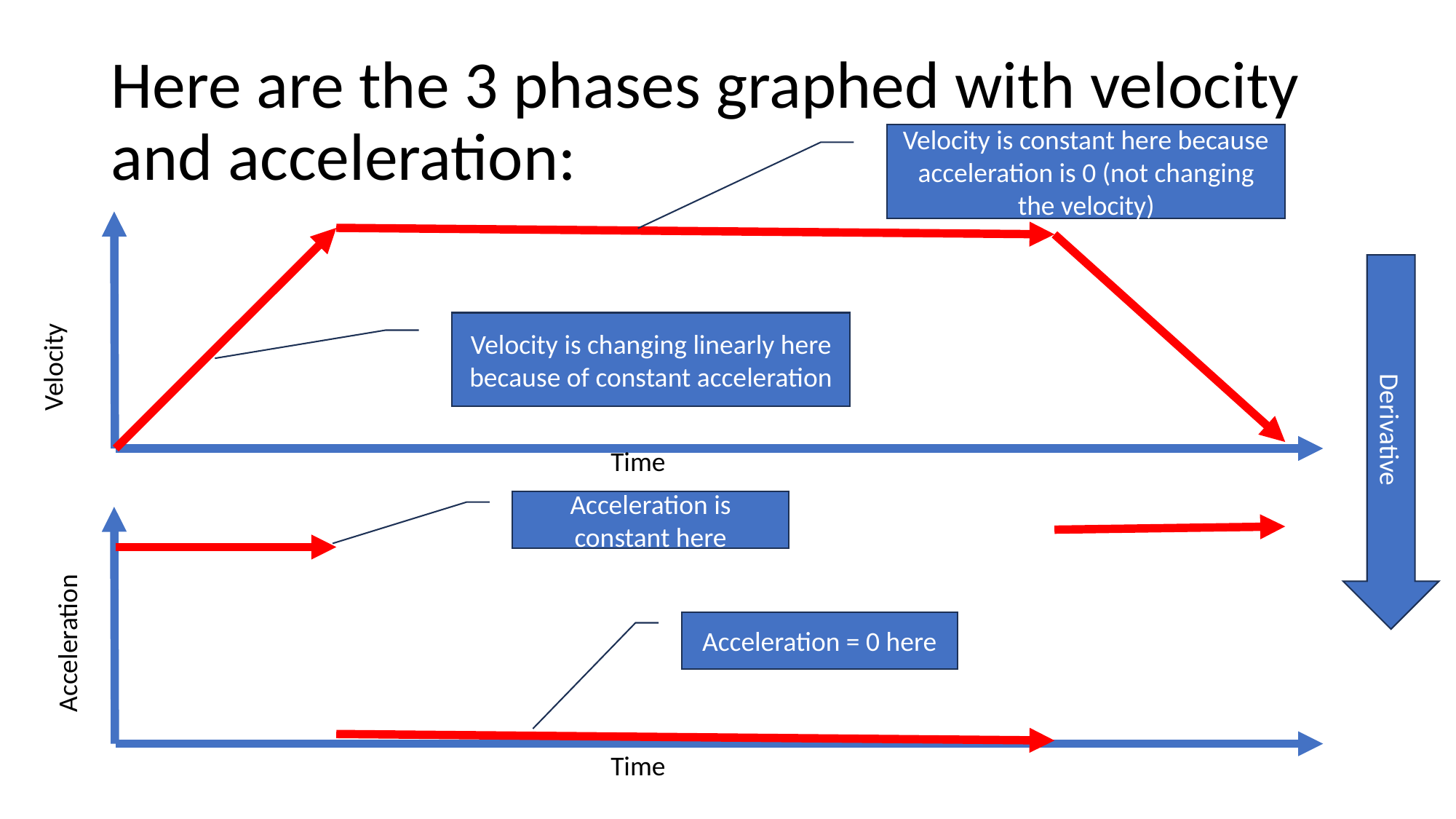

# Here are the 3 phases graphed with velocity and acceleration:
Velocity is constant here because acceleration is 0 (not changing the velocity)
Velocity is changing linearly here because of constant acceleration
Velocity
Derivative
Time
Acceleration is constant here
Acceleration = 0 here
Acceleration
Time